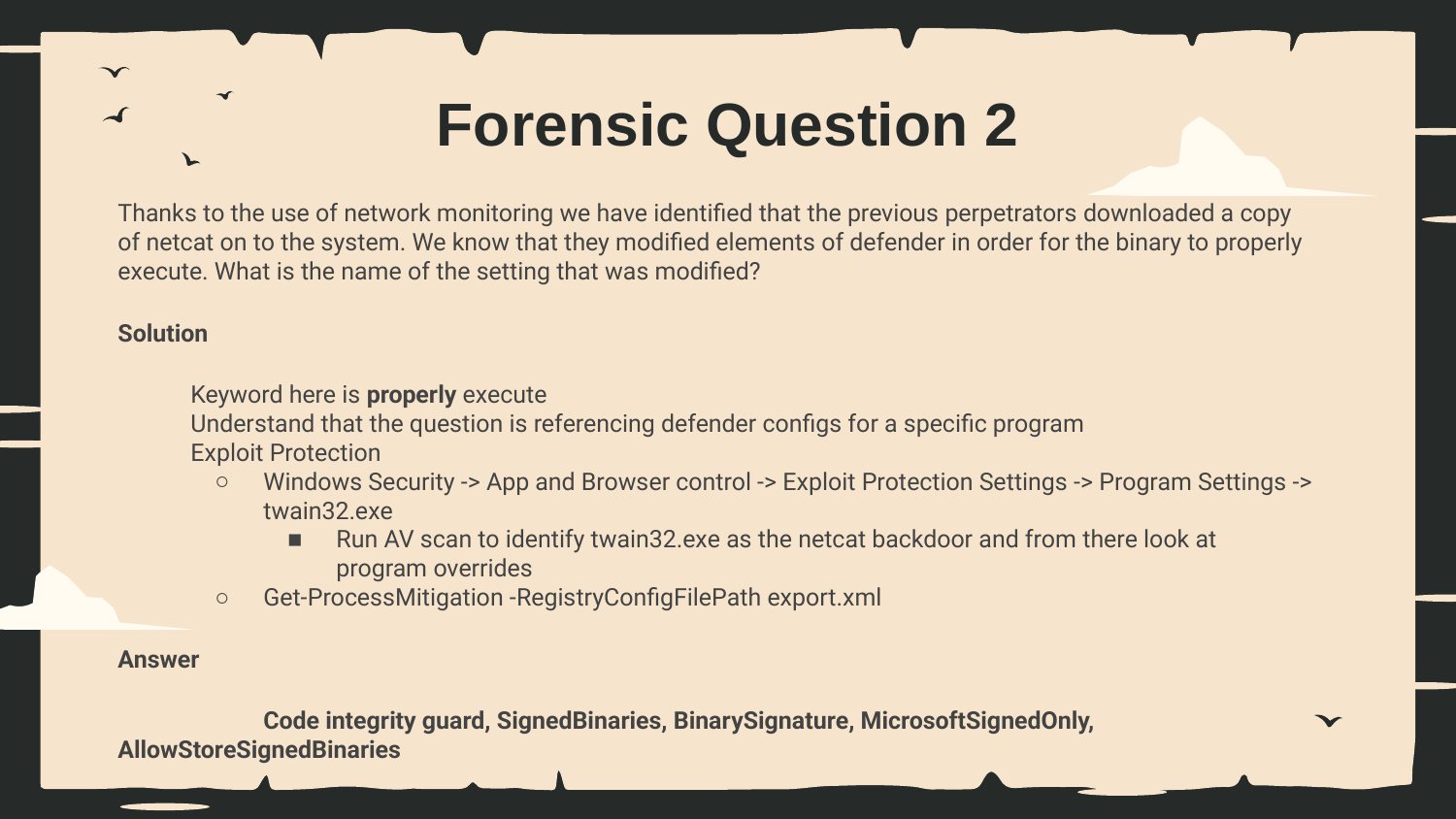

# Forensic Question 2
Thanks to the use of network monitoring we have identified that the previous perpetrators downloaded a copy of netcat on to the system. We know that they modified elements of defender in order for the binary to properly execute. What is the name of the setting that was modified?
Solution
Keyword here is properly execute
Understand that the question is referencing defender configs for a specific program
Exploit Protection
Windows Security -> App and Browser control -> Exploit Protection Settings -> Program Settings -> twain32.exe
Run AV scan to identify twain32.exe as the netcat backdoor and from there look at program overrides
Get-ProcessMitigation -RegistryConfigFilePath export.xml
Answer
	Code integrity guard, SignedBinaries, BinarySignature, MicrosoftSignedOnly, AllowStoreSignedBinaries